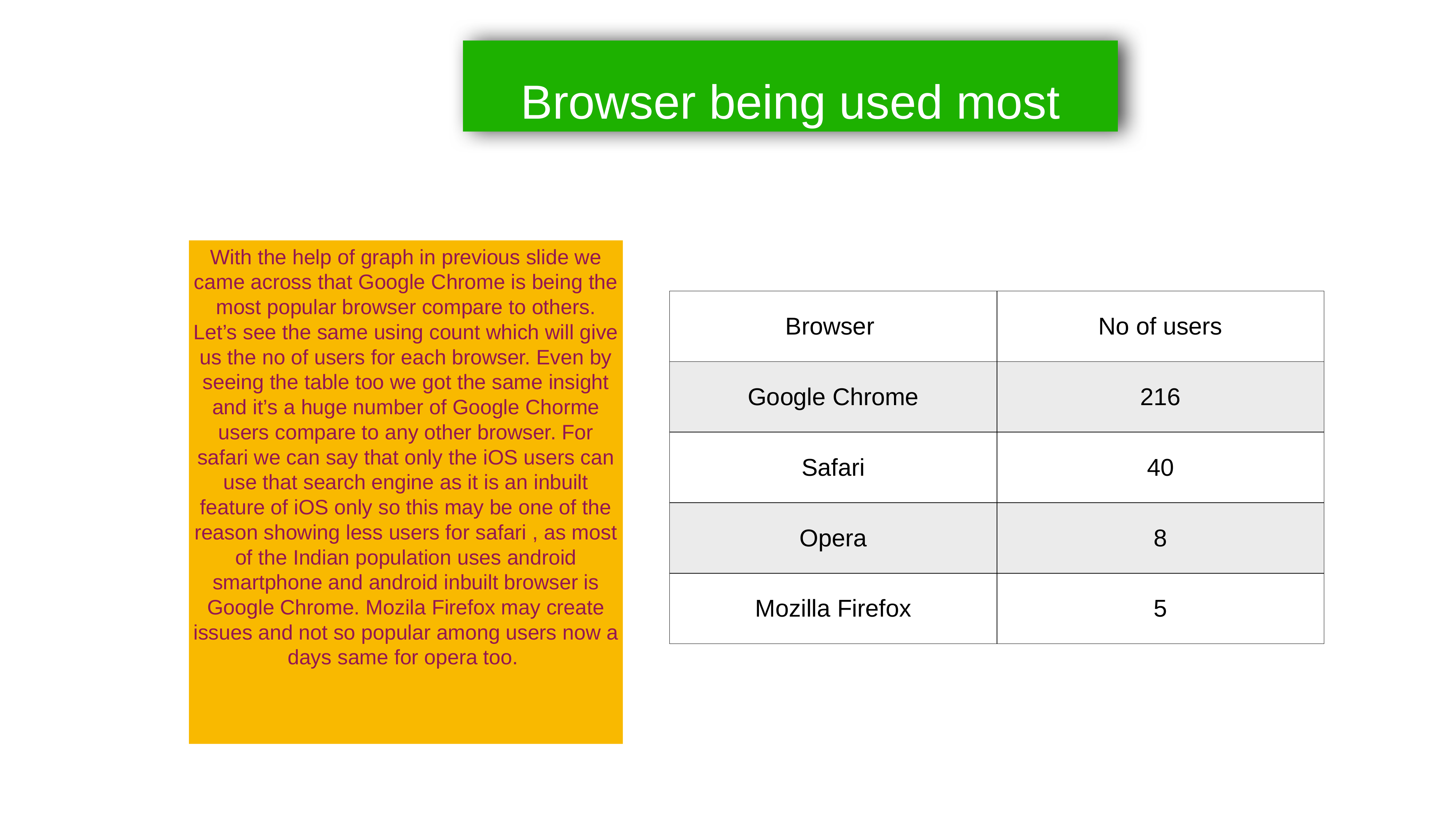

# Browser being used most
With the help of graph in previous slide we came across that Google Chrome is being the most popular browser compare to others. Let’s see the same using count which will give us the no of users for each browser. Even by seeing the table too we got the same insight and it’s a huge number of Google Chorme users compare to any other browser. For safari we can say that only the iOS users can use that search engine as it is an inbuilt feature of iOS only so this may be one of the reason showing less users for safari , as most of the Indian population uses android smartphone and android inbuilt browser is Google Chrome. Mozila Firefox may create issues and not so popular among users now a days same for opera too.
| Browser | No of users |
| --- | --- |
| Google Chrome | 216 |
| Safari | 40 |
| Opera | 8 |
| Mozilla Firefox | 5 |